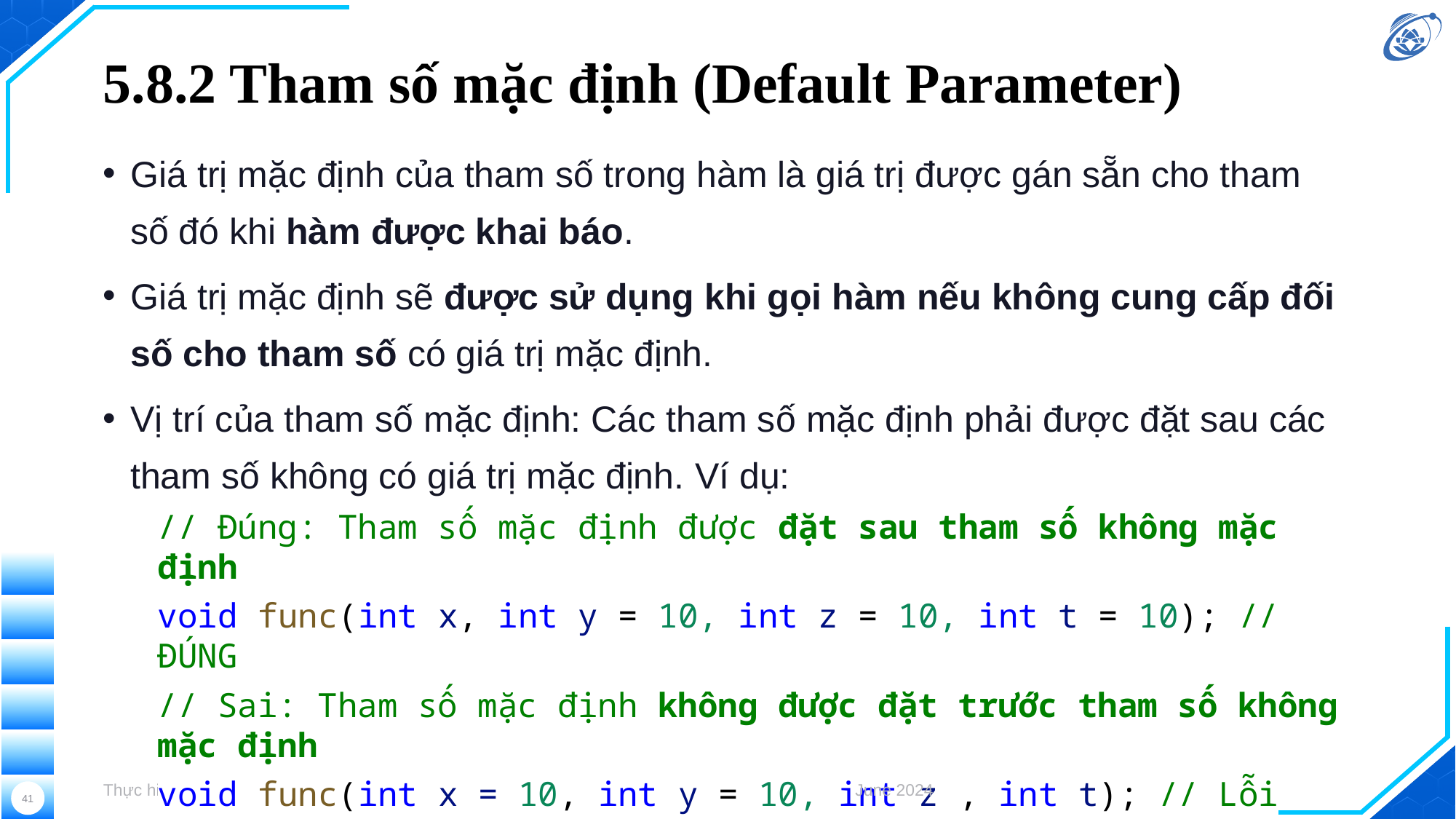

# 5.8.2 Tham số mặc định (Default Parameter)
Giá trị mặc định của tham số trong hàm là giá trị được gán sẵn cho tham số đó khi hàm được khai báo.
Giá trị mặc định sẽ được sử dụng khi gọi hàm nếu không cung cấp đối số cho tham số có giá trị mặc định.
Vị trí của tham số mặc định: Các tham số mặc định phải được đặt sau các tham số không có giá trị mặc định. Ví dụ:
// Đúng: Tham số mặc định được đặt sau tham số không mặc định
void func(int x, int y = 10, int z = 10, int t = 10); // ĐÚNG
// Sai: Tham số mặc định không được đặt trước tham số không mặc định
void func(int x = 10, int y = 10, int z , int t); // Lỗi biên dịch
void func(int x, int y = 10, int z , int t = 10); // Lỗi biên dịch

Thực hiện bởi Trường Đại học Công nghệ Thông tin, ĐHQG-HCM
June 2024
41